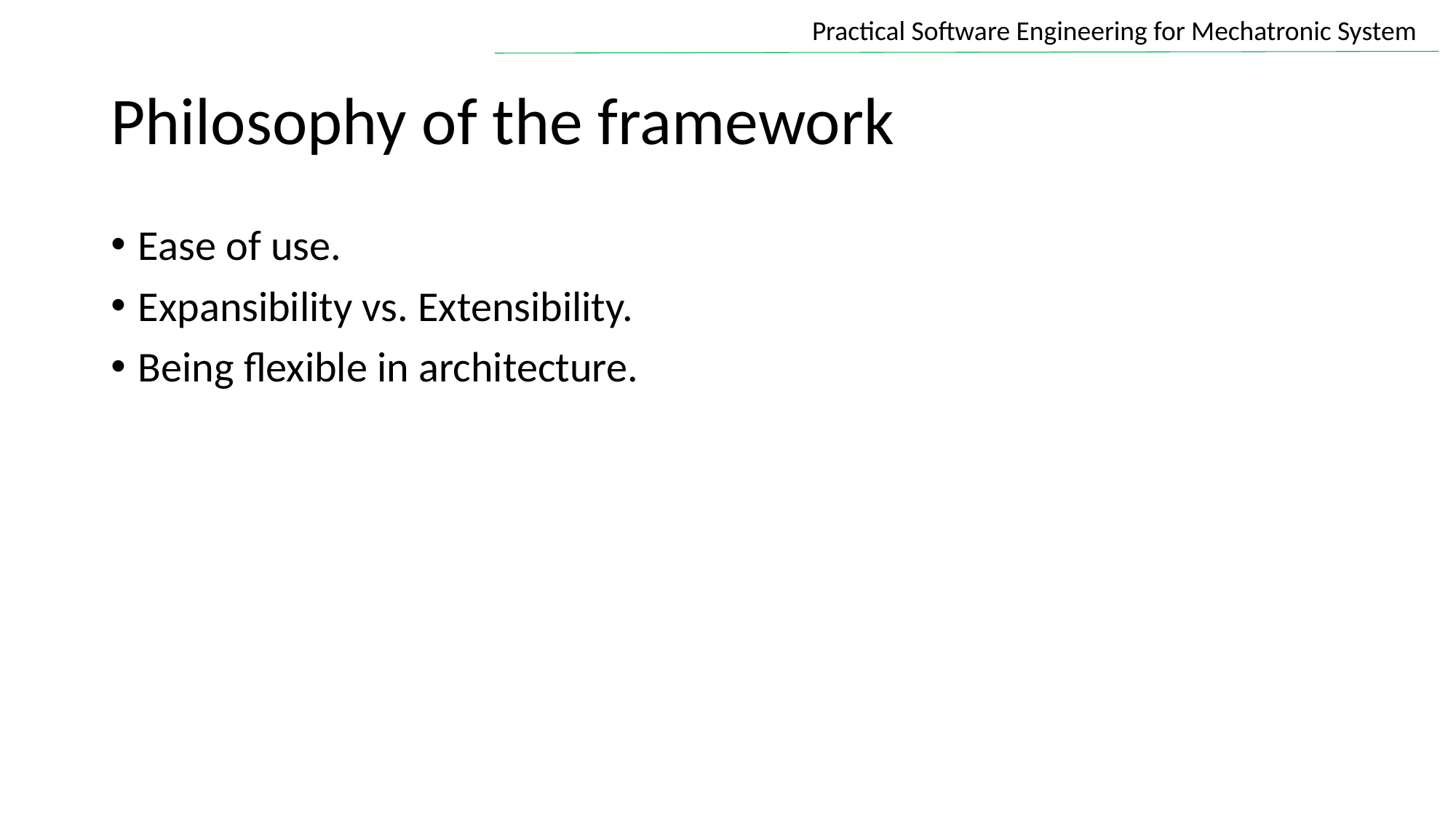

# Philosophy of the framework
Ease of use.
Expansibility vs. Extensibility.
Being flexible in architecture.